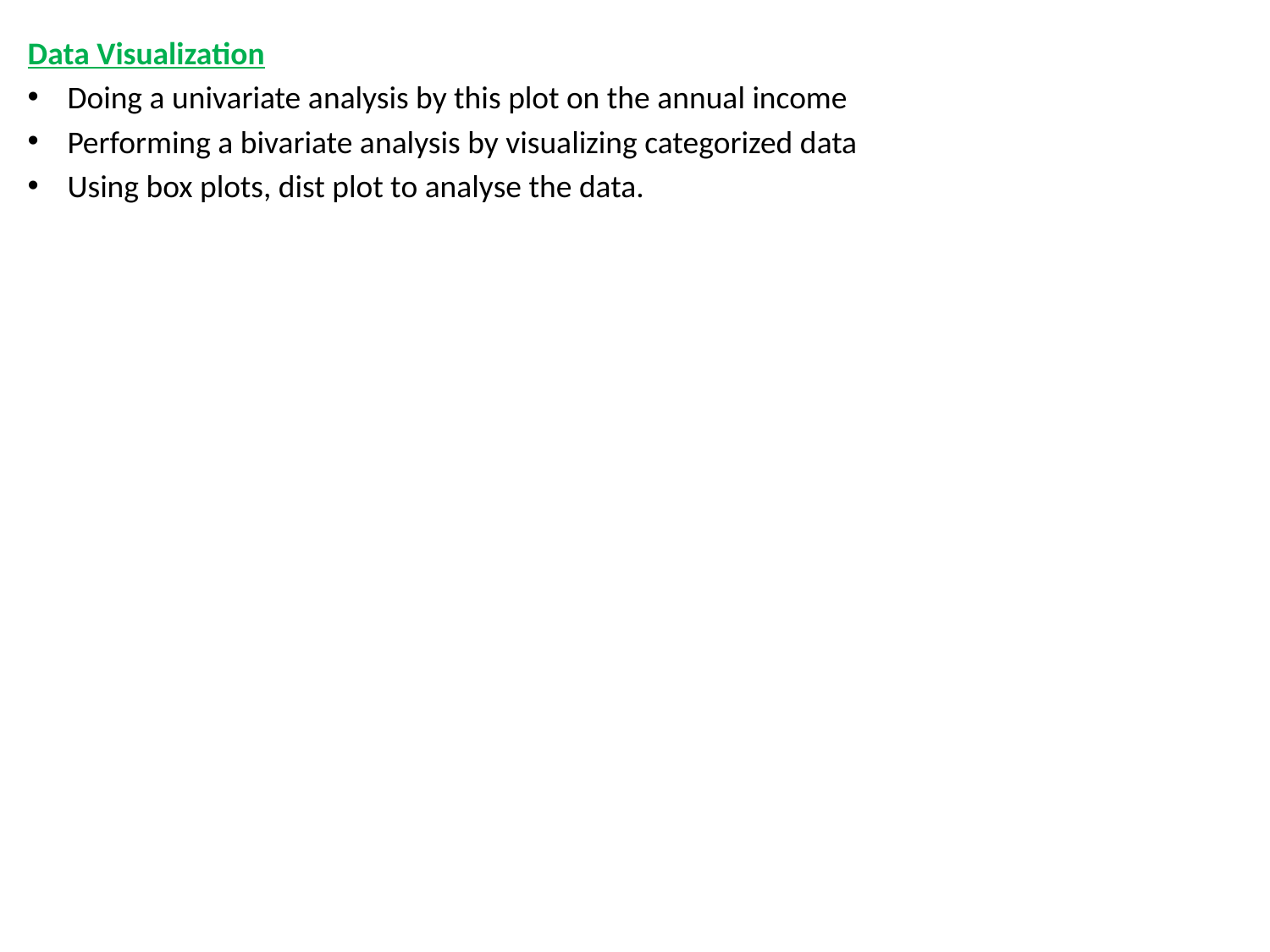

Data Visualization
Doing a univariate analysis by this plot on the annual income
Performing a bivariate analysis by visualizing categorized data
Using box plots, dist plot to analyse the data.